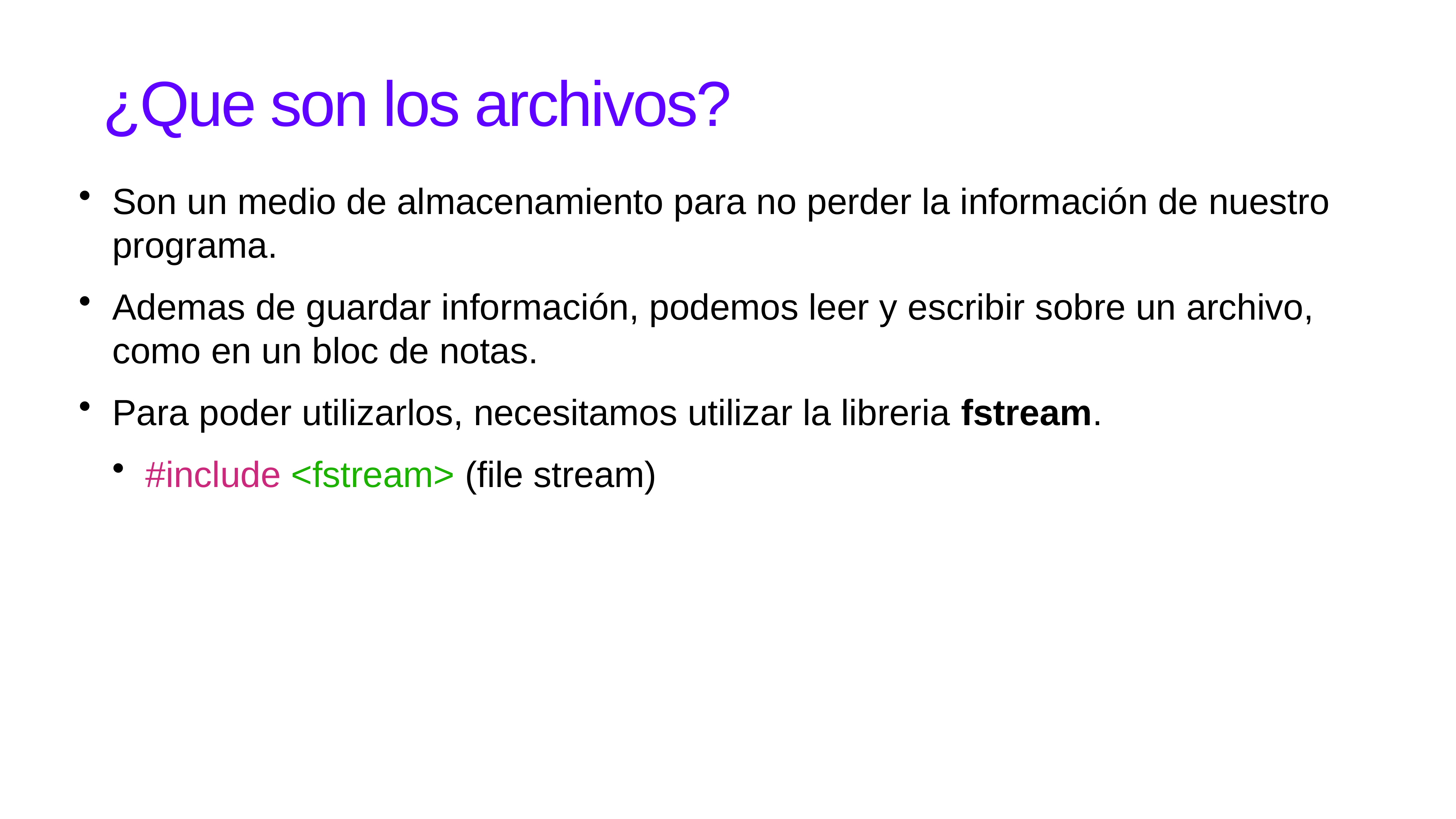

# ¿Que son los archivos?
Son un medio de almacenamiento para no perder la información de nuestro programa.
Ademas de guardar información, podemos leer y escribir sobre un archivo, como en un bloc de notas.
Para poder utilizarlos, necesitamos utilizar la libreria fstream.
#include <fstream> (file stream)